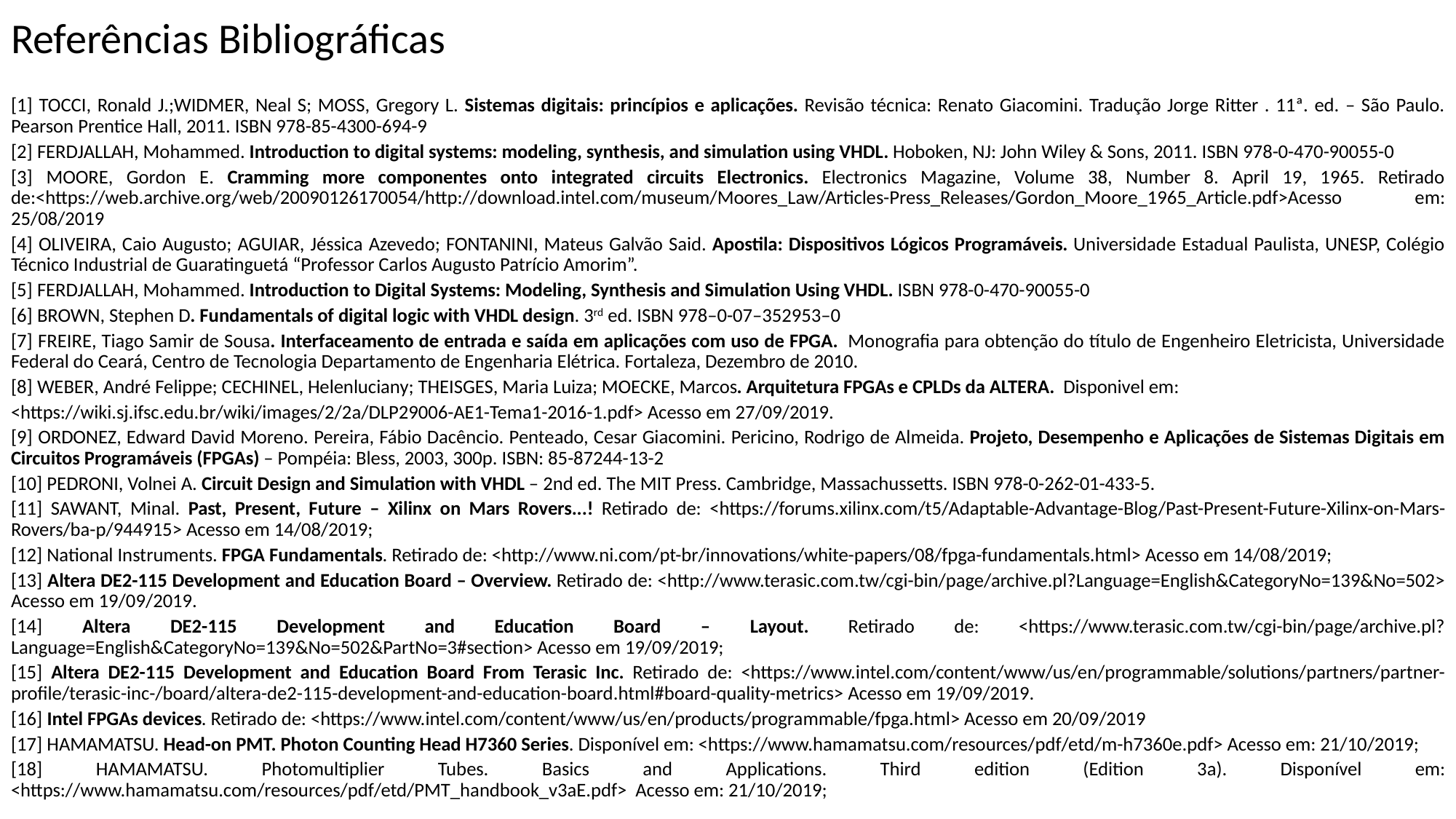

# Referências Bibliográficas
[1] TOCCI, Ronald J.;WIDMER, Neal S; MOSS, Gregory L. Sistemas digitais: princípios e aplicações. Revisão técnica: Renato Giacomini. Tradução Jorge Ritter . 11ª. ed. – São Paulo. Pearson Prentice Hall, 2011. ISBN 978-85-4300-694-9
[2] FERDJALLAH, Mohammed. Introduction to digital systems: modeling, synthesis, and simulation using VHDL. Hoboken, NJ: John Wiley & Sons, 2011. ISBN 978-0-470-90055-0
[3] MOORE, Gordon E. Cramming more componentes onto integrated circuits Electronics. Electronics Magazine, Volume 38, Number 8. April 19, 1965. Retirado de:<https://web.archive.org/web/20090126170054/http://download.intel.com/museum/Moores_Law/Articles-Press_Releases/Gordon_Moore_1965_Article.pdf>Acesso em: 25/08/2019
[4] OLIVEIRA, Caio Augusto; AGUIAR, Jéssica Azevedo; FONTANINI, Mateus Galvão Said. Apostila: Dispositivos Lógicos Programáveis. Universidade Estadual Paulista, UNESP, Colégio Técnico Industrial de Guaratinguetá “Professor Carlos Augusto Patrício Amorim”.
[5] FERDJALLAH, Mohammed. Introduction to Digital Systems: Modeling, Synthesis and Simulation Using VHDL. ISBN 978-0-470-90055-0
[6] BROWN, Stephen D. Fundamentals of digital logic with VHDL design. 3rd ed. ISBN 978–0-07–352953–0
[7] FREIRE, Tiago Samir de Sousa. Interfaceamento de entrada e saída em aplicações com uso de FPGA.  Monografia para obtenção do título de Engenheiro Eletricista, Universidade Federal do Ceará, Centro de Tecnologia Departamento de Engenharia Elétrica. Fortaleza, Dezembro de 2010.
[8] WEBER, André Felippe; CECHINEL, Helenluciany; THEISGES, Maria Luiza; MOECKE, Marcos. Arquitetura FPGAs e CPLDs da ALTERA.  Disponivel em:
<https://wiki.sj.ifsc.edu.br/wiki/images/2/2a/DLP29006-AE1-Tema1-2016-1.pdf> Acesso em 27/09/2019.
[9] ORDONEZ, Edward David Moreno. Pereira, Fábio Dacêncio. Penteado, Cesar Giacomini. Pericino, Rodrigo de Almeida. Projeto, Desempenho e Aplicações de Sistemas Digitais em Circuitos Programáveis (FPGAs) – Pompéia: Bless, 2003, 300p. ISBN: 85-87244-13-2
[10] PEDRONI, Volnei A. Circuit Design and Simulation with VHDL – 2nd ed. The MIT Press. Cambridge, Massachussetts. ISBN 978-0-262-01-433-5.
[11] SAWANT, Minal. Past, Present, Future – Xilinx on Mars Rovers...! Retirado de: <https://forums.xilinx.com/t5/Adaptable-Advantage-Blog/Past-Present-Future-Xilinx-on-Mars-Rovers/ba-p/944915> Acesso em 14/08/2019;
[12] National Instruments. FPGA Fundamentals. Retirado de: <http://www.ni.com/pt-br/innovations/white-papers/08/fpga-fundamentals.html> Acesso em 14/08/2019;
[13] Altera DE2-115 Development and Education Board – Overview. Retirado de: <http://www.terasic.com.tw/cgi-bin/page/archive.pl?Language=English&CategoryNo=139&No=502> Acesso em 19/09/2019.
[14] Altera DE2-115 Development and Education Board – Layout. Retirado de: <https://www.terasic.com.tw/cgi-bin/page/archive.pl?Language=English&CategoryNo=139&No=502&PartNo=3#section> Acesso em 19/09/2019;
[15] Altera DE2-115 Development and Education Board From Terasic Inc. Retirado de: <https://www.intel.com/content/www/us/en/programmable/solutions/partners/partner-profile/terasic-inc-/board/altera-de2-115-development-and-education-board.html#board-quality-metrics> Acesso em 19/09/2019.
[16] Intel FPGAs devices. Retirado de: <https://www.intel.com/content/www/us/en/products/programmable/fpga.html> Acesso em 20/09/2019
[17] HAMAMATSU. Head-on PMT. Photon Counting Head H7360 Series. Disponível em: <https://www.hamamatsu.com/resources/pdf/etd/m-h7360e.pdf> Acesso em: 21/10/2019;
[18] HAMAMATSU. Photomultiplier Tubes. Basics and Applications. Third edition (Edition 3a). Disponível em: <https://www.hamamatsu.com/resources/pdf/etd/PMT_handbook_v3aE.pdf>  Acesso em: 21/10/2019;